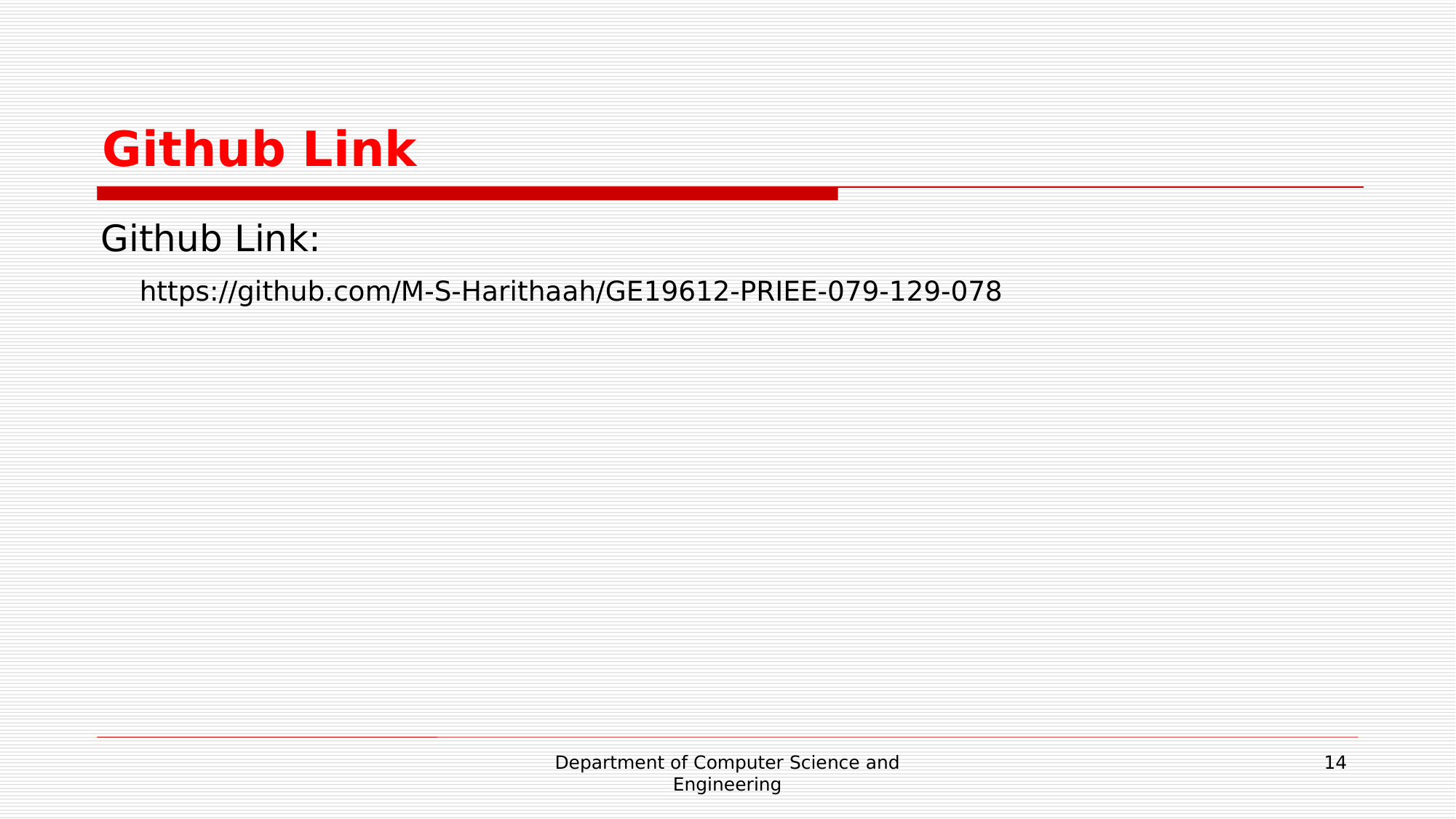

# Github Link
Github Link:

https://github.com/M-S-Harithaah/GE19612-PRIEE-079-129-078
Department of Computer Science and Engineering
14